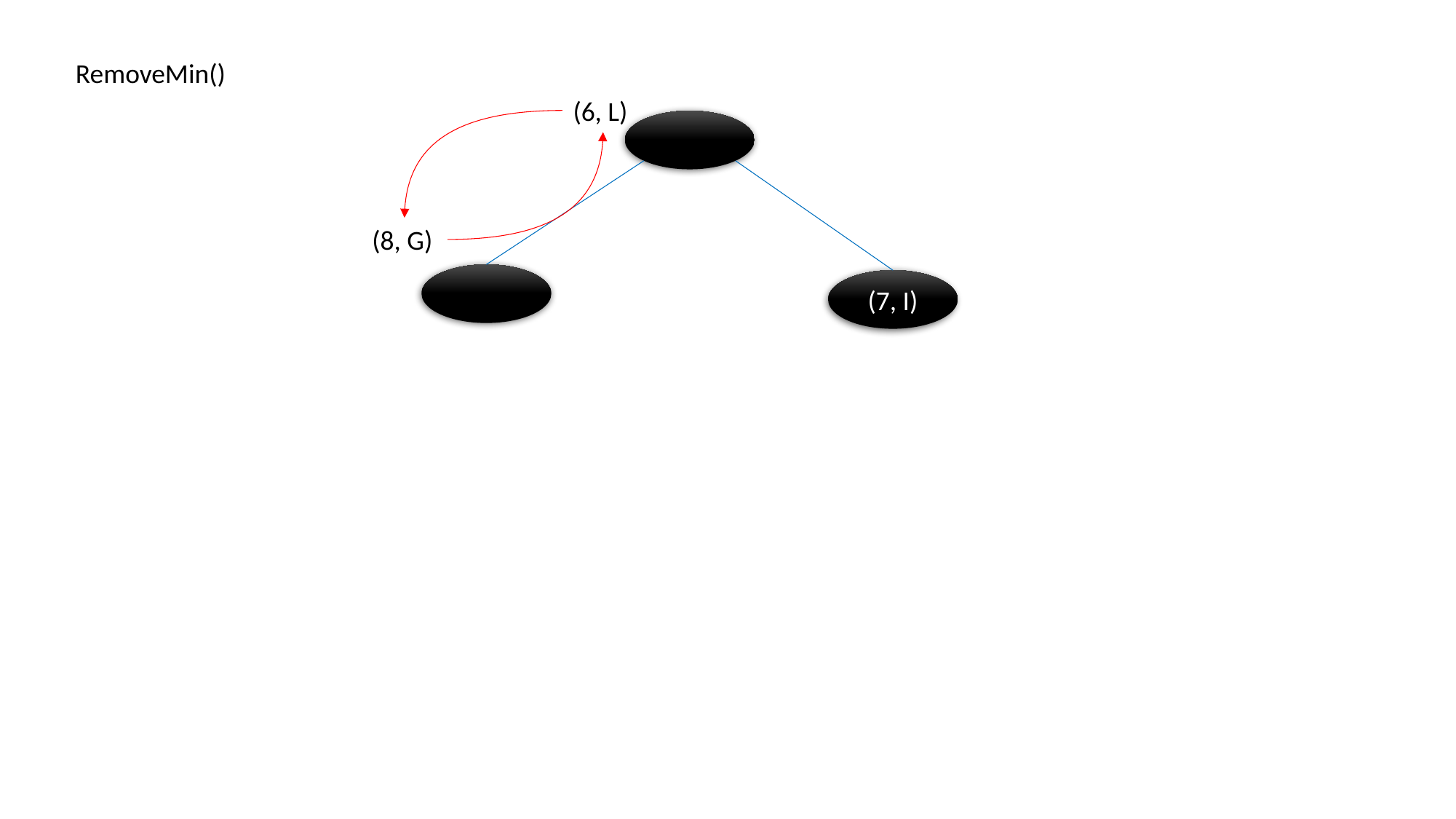

RemoveMin()
(6, L)

(8, G)

(7, I)